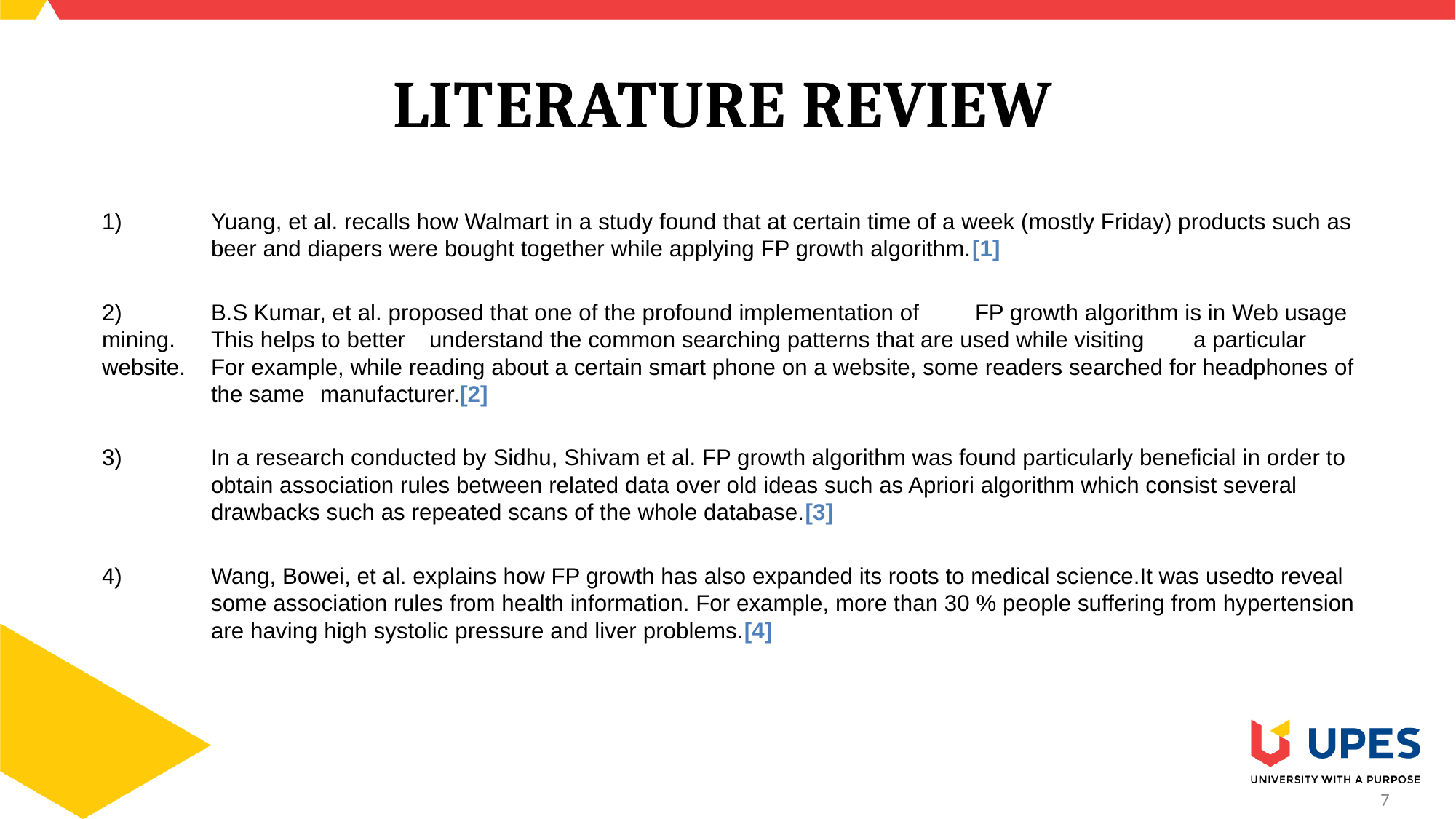

# LITERATURE REVIEW

1) 	Yuang, et al. recalls how Walmart in a study found that at certain time of a week (mostly Friday) products such as 	beer and diapers were bought together while applying FP growth algorithm.[1]

2) 	B.S Kumar, et al. proposed that one of the profound implementation of 	FP growth algorithm is in Web usage mining. 	This helps to better 	understand the common searching patterns that are used while visiting 	a particular website. 	For example, while reading about a certain smart phone on a website, some readers searched for headphones of 	the same 	manufacturer.[2]

3)	In a research conducted by Sidhu, Shivam et al. FP growth algorithm was found particularly beneficial in order to 	obtain association rules between related data over old ideas such as Apriori algorithm which consist several 	drawbacks such as repeated scans of the whole database.[3]

4) 	Wang, Bowei, et al. explains how FP growth has also expanded its roots to medical science.It was usedto reveal 	some association rules from health information. For example, more than 30 % people suffering from hypertension 	are having high systolic pressure and liver problems.[4]